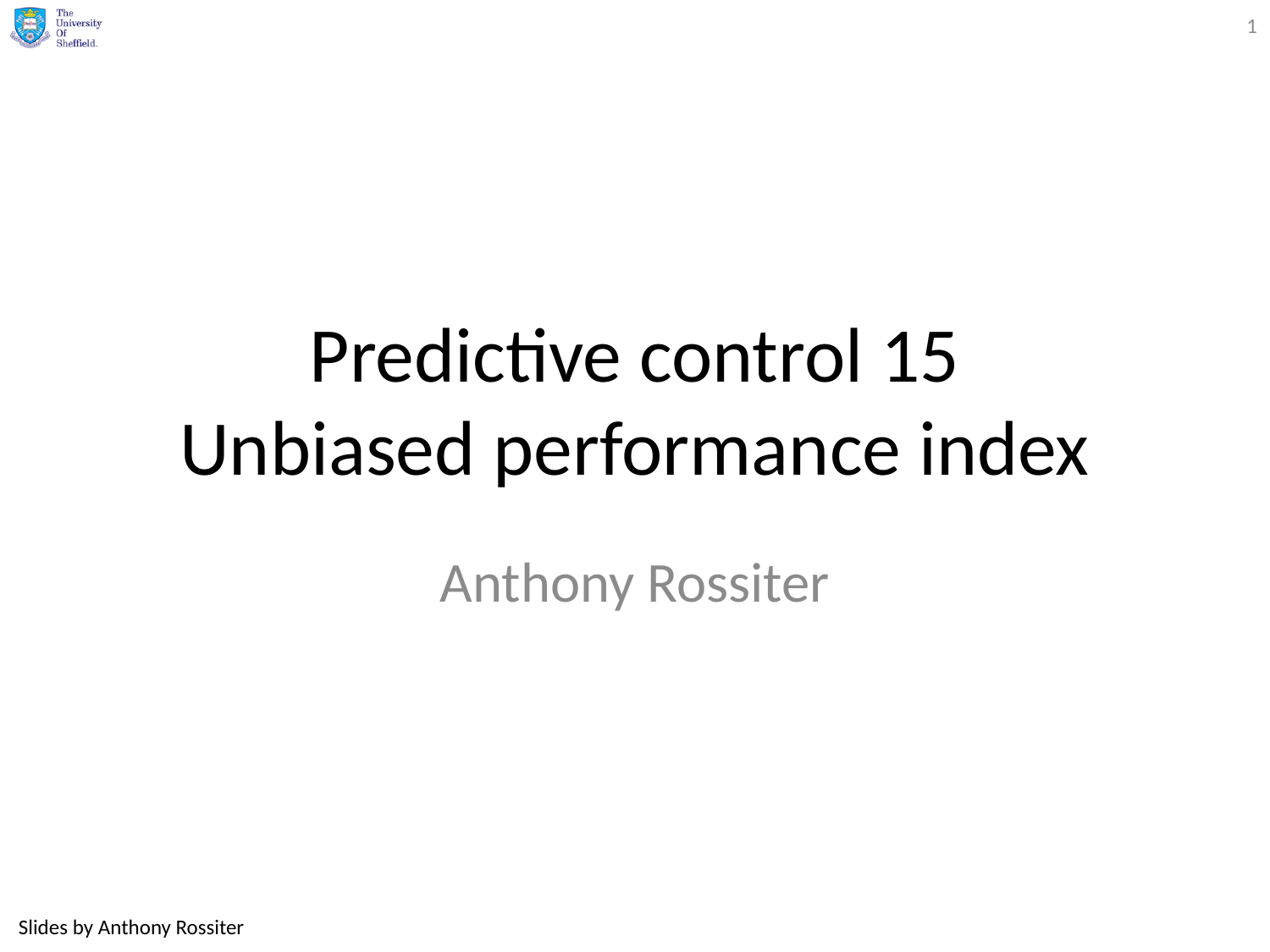

1
# Predictive control 15 Unbiased performance index
Anthony Rossiter
Slides by Anthony Rossiter